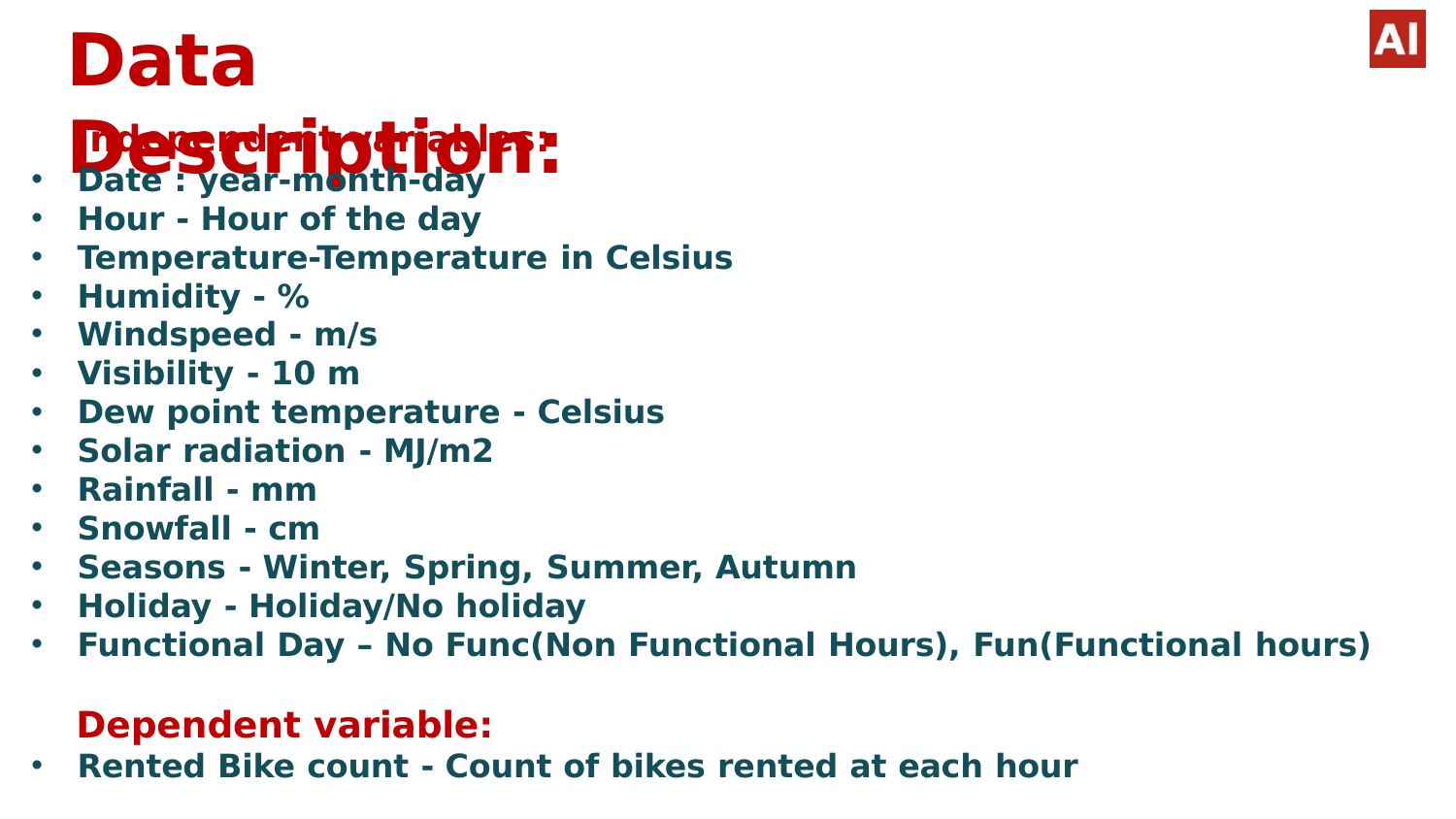

# Data Description:
Independent variables:
Date : year-month-day
Hour - Hour of the day
Temperature-Temperature in Celsius
Humidity - %
Windspeed - m/s
Visibility - 10 m
Dew point temperature - Celsius
Solar radiation - MJ/m2
Rainfall - mm
Snowfall - cm
Seasons - Winter, Spring, Summer, Autumn
Holiday - Holiday/No holiday
Functional Day – No Func(Non Functional Hours), Fun(Functional hours)

Dependent variable:
Rented Bike count - Count of bikes rented at each hour